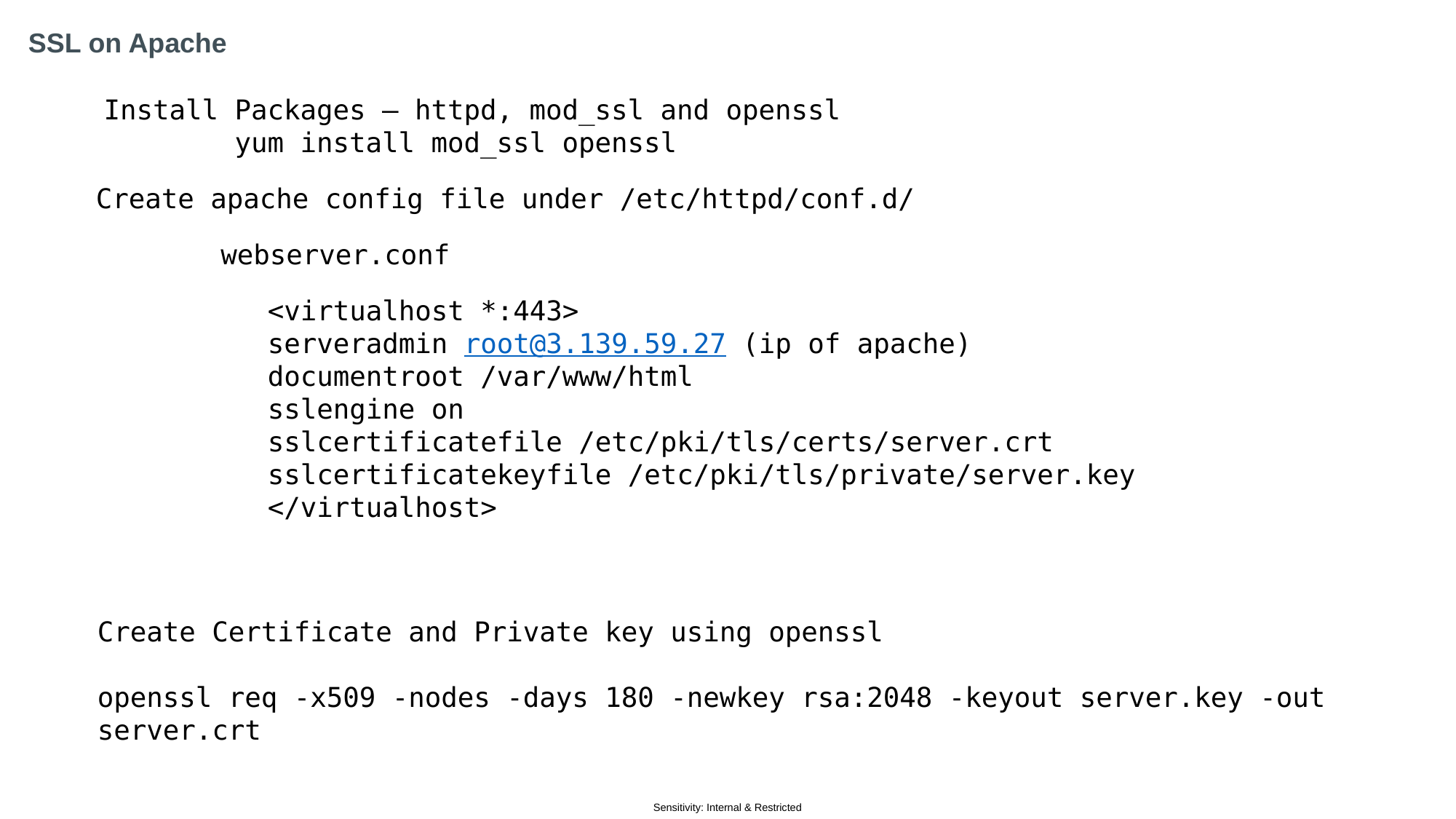

SSL on Apache
Install Packages – httpd, mod_ssl and openssl
        yum install mod_ssl openssl
Create apache config file under /etc/httpd/conf.d/
webserver.conf
<virtualhost *:443>
serveradmin root@3.139.59.27 (ip of apache)
documentroot /var/www/html
sslengine on
sslcertificatefile /etc/pki/tls/certs/server.crt
sslcertificatekeyfile /etc/pki/tls/private/server.key
</virtualhost>
Create Certificate and Private key using openssl

openssl req -x509 -nodes -days 180 -newkey rsa:2048 -keyout server.key -out server.crt